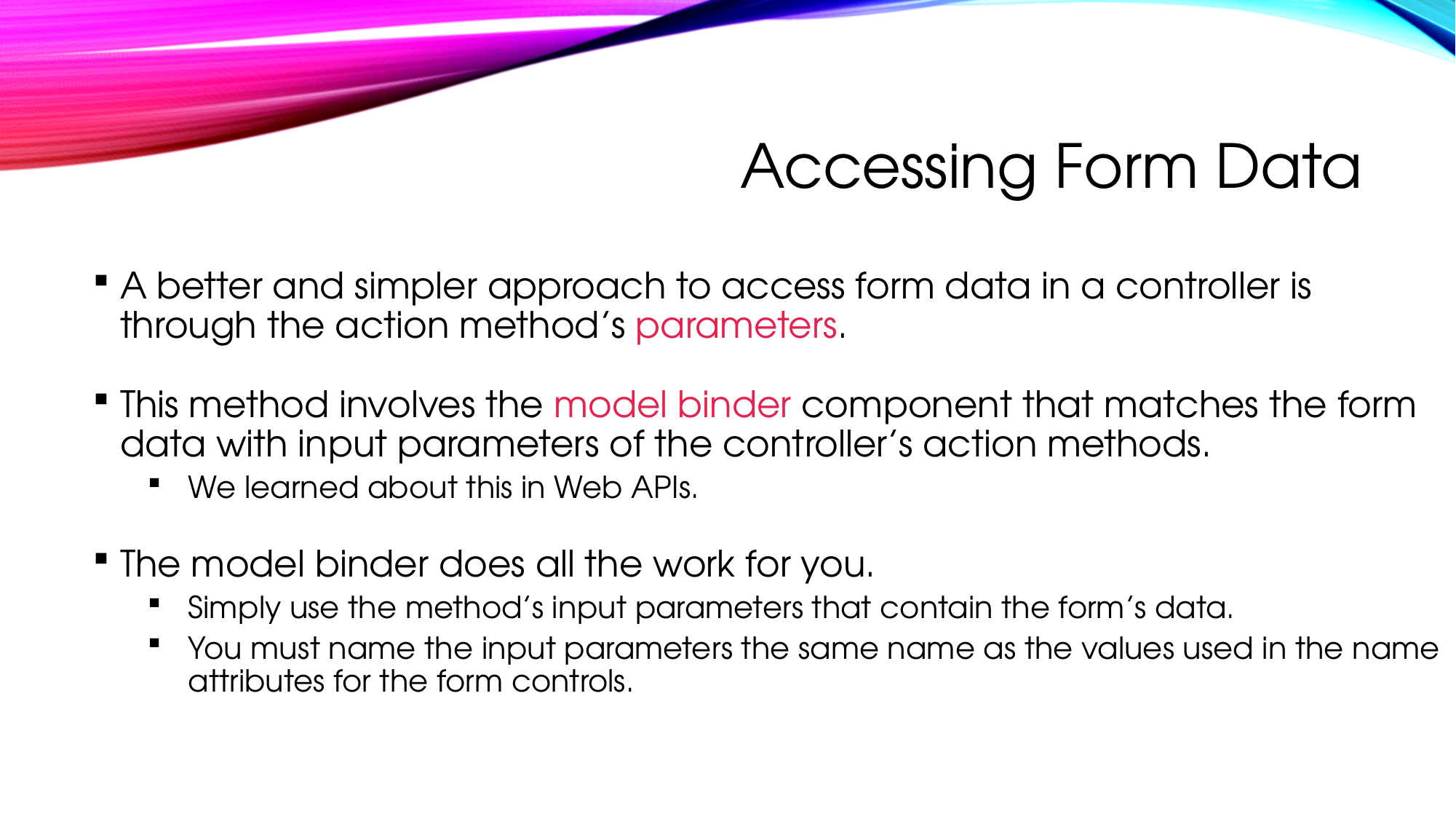

# Accessing Form Data
A better and simpler approach to access form data in a controller is through the action method’s parameters.

This method involves the model binder component that matches the form data with input parameters of the controller’s action methods.
We learned about this in Web APIs.

The model binder does all the work for you.
Simply use the method’s input parameters that contain the form’s data.
You must name the input parameters the same name as the values used in the name attributes for the form controls.